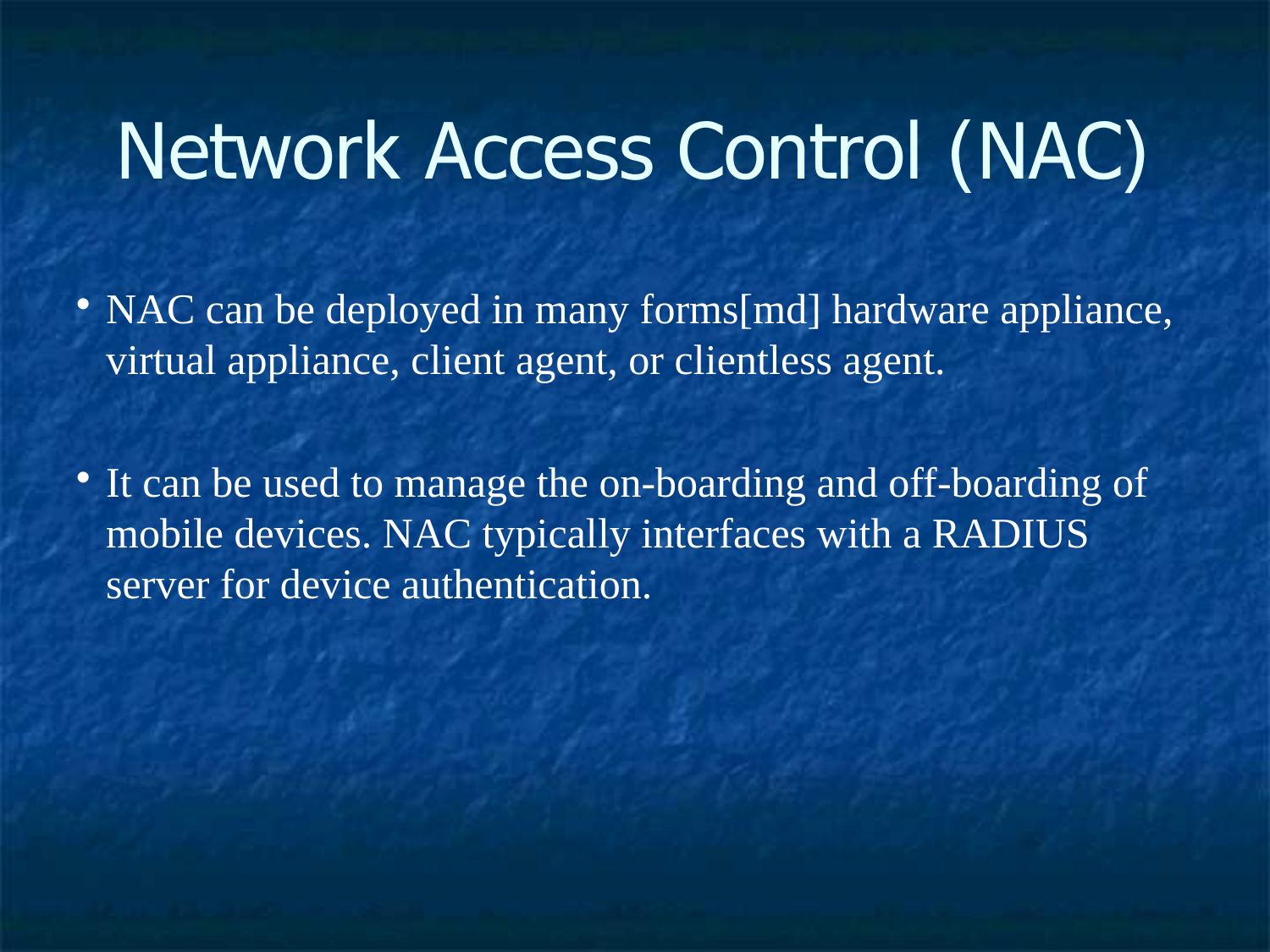

Network Access Control (NAC)
NAC can be deployed in many forms[md] hardware appliance, virtual appliance, client agent, or clientless agent.

It can be used to manage the on-boarding and off-boarding of mobile devices. NAC typically interfaces with a RADIUS server for device authentication.